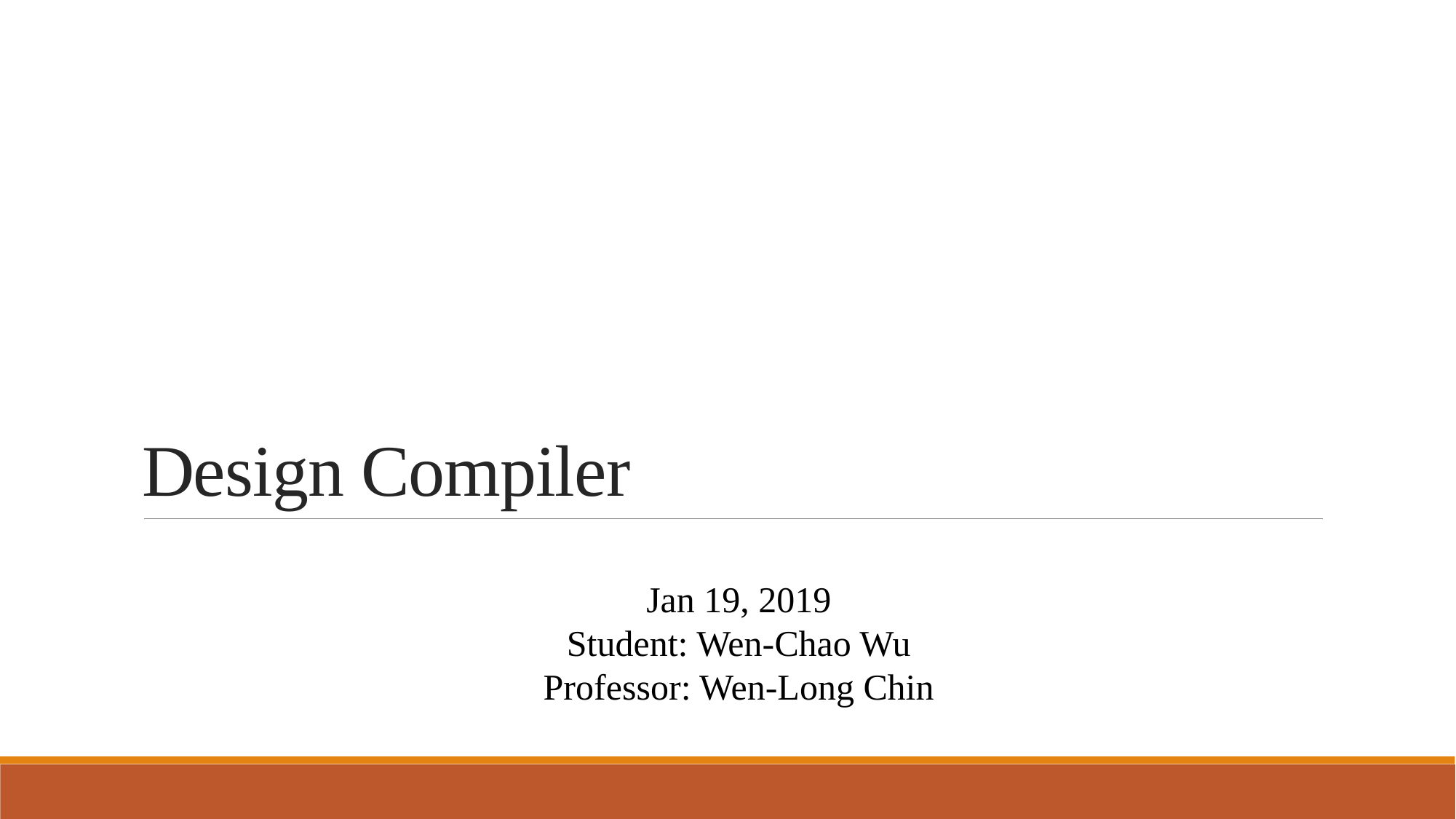

# Design Compiler
Jan 19, 2019
Student: Wen-Chao Wu
Professor: Wen-Long Chin